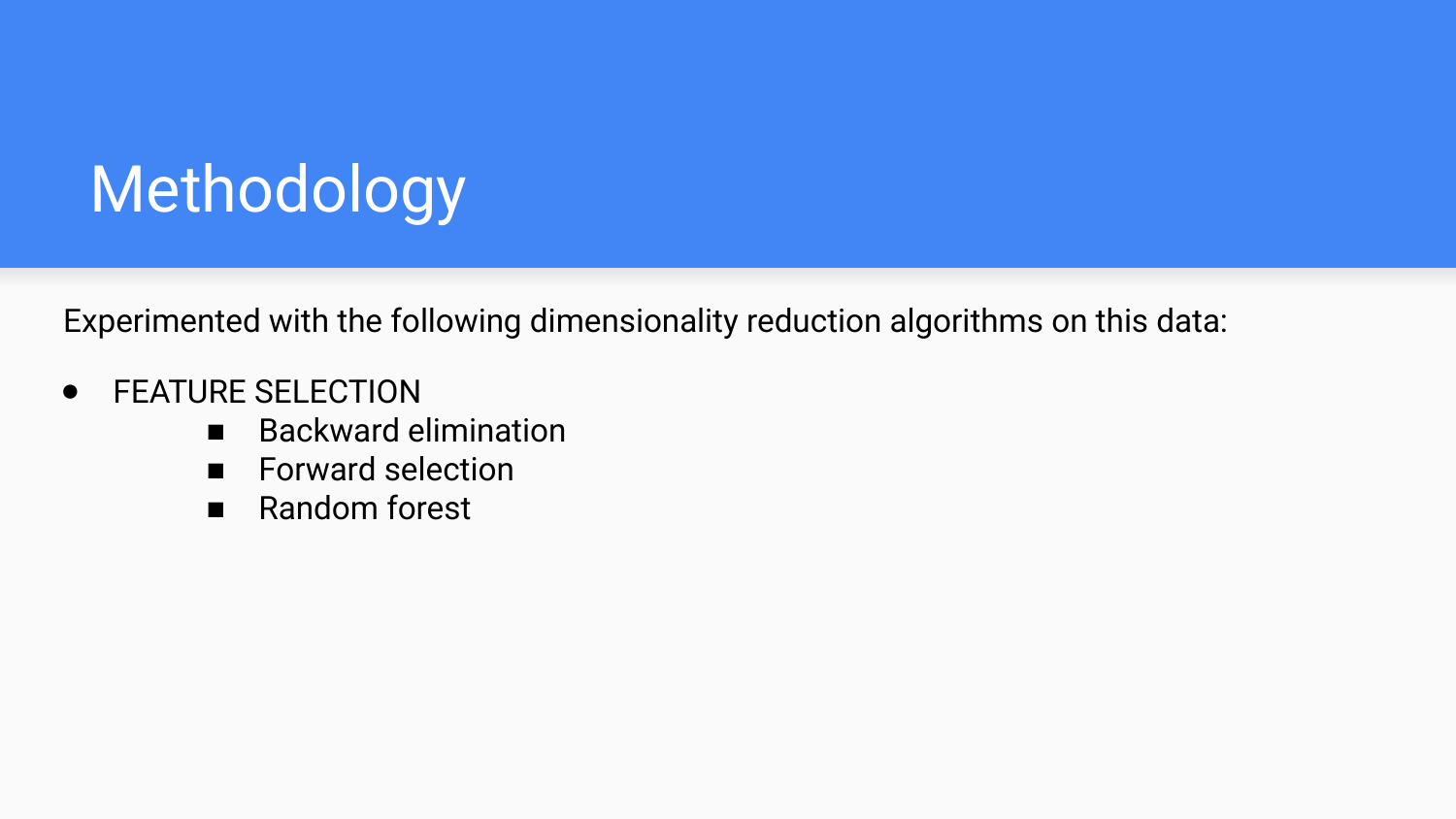

# Methodology
Experimented with the following dimensionality reduction algorithms on this data:
FEATURE SELECTION
Backward elimination
Forward selection
Random forest